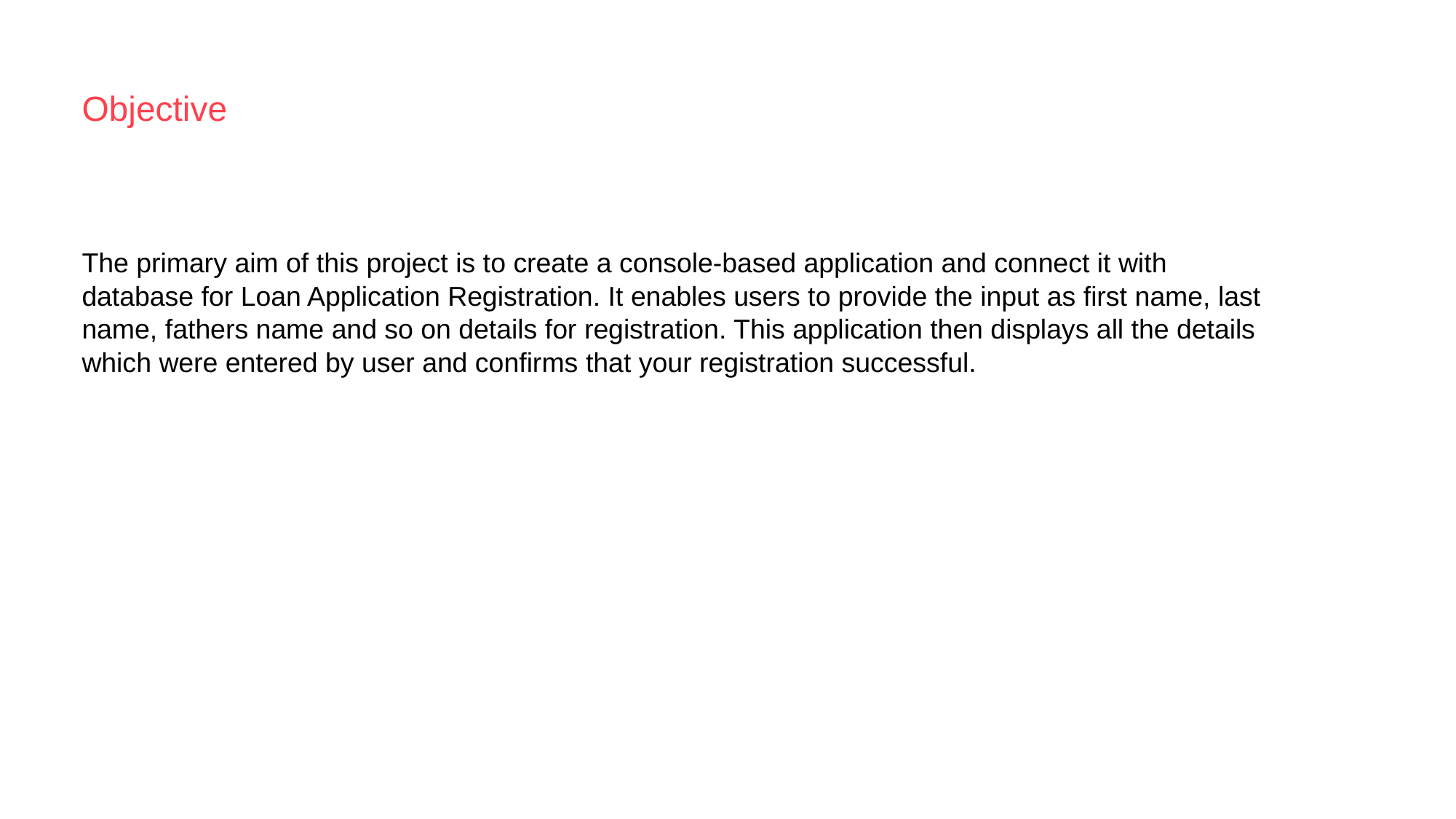

# Objective
The primary aim of this project is to create a console-based application and connect it with database for Loan Application Registration. It enables users to provide the input as first name, last name, fathers name and so on details for registration. This application then displays all the details which were entered by user and confirms that your registration successful.
4